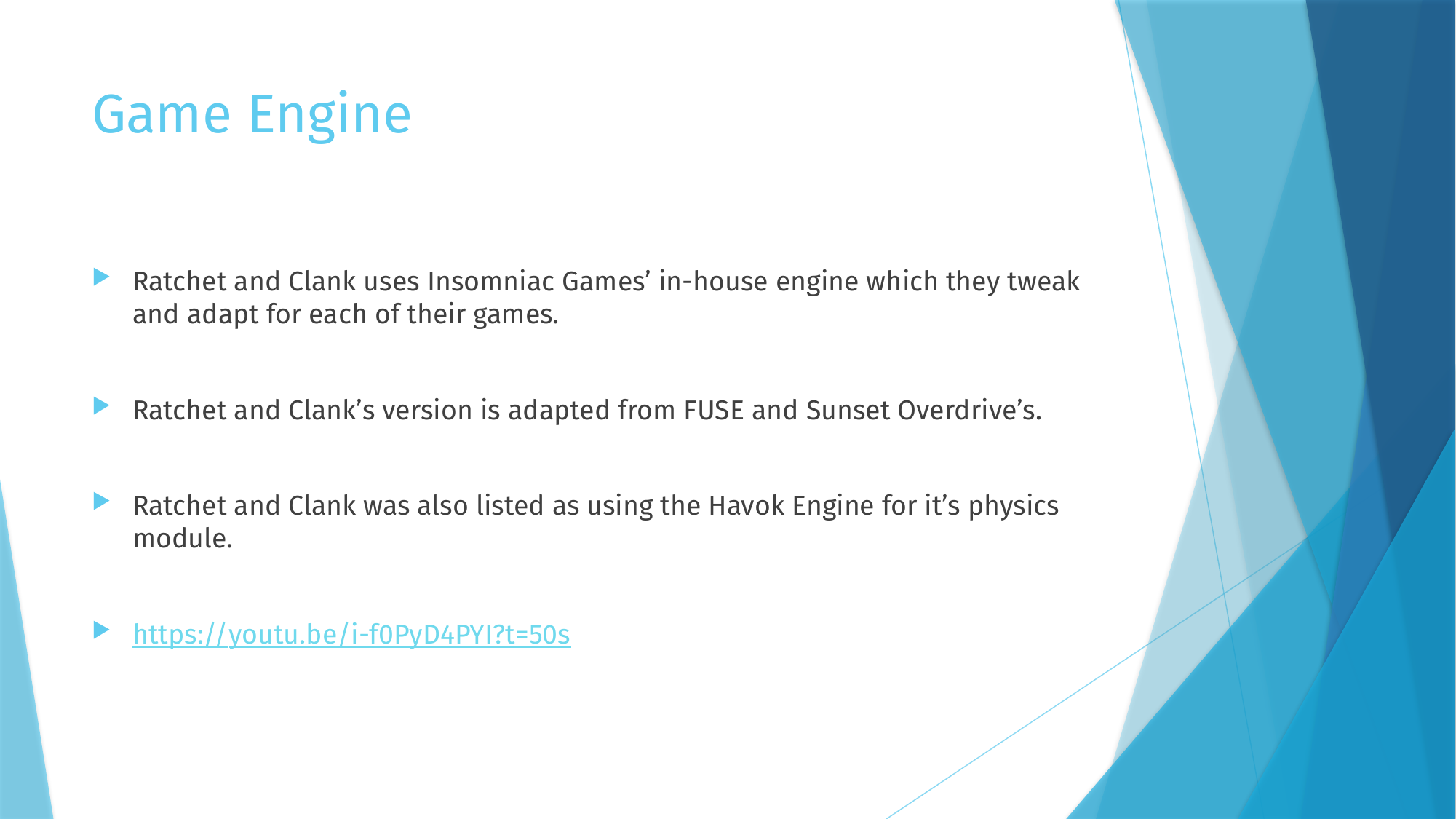

# Game Engine
Ratchet and Clank uses Insomniac Games’ in-house engine which they tweak and adapt for each of their games.

Ratchet and Clank’s version is adapted from FUSE and Sunset Overdrive’s.

Ratchet and Clank was also listed as using the Havok Engine for it’s physics module.

https://youtu.be/i-f0PyD4PYI?t=50s